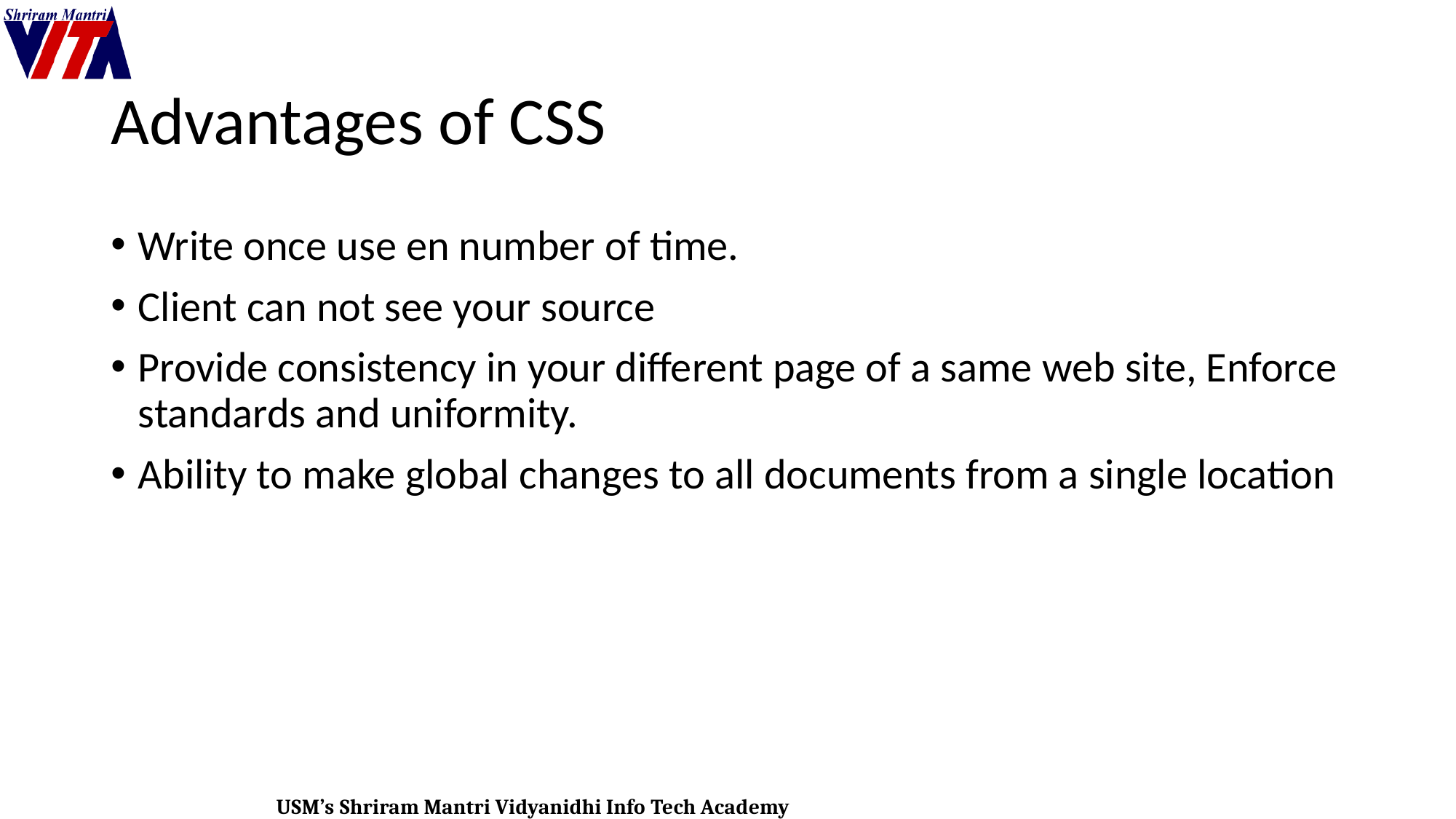

# Advantages of CSS
Write once use en number of time.
Client can not see your source
Provide consistency in your different page of a same web site, Enforce standards and uniformity.
Ability to make global changes to all documents from a single location